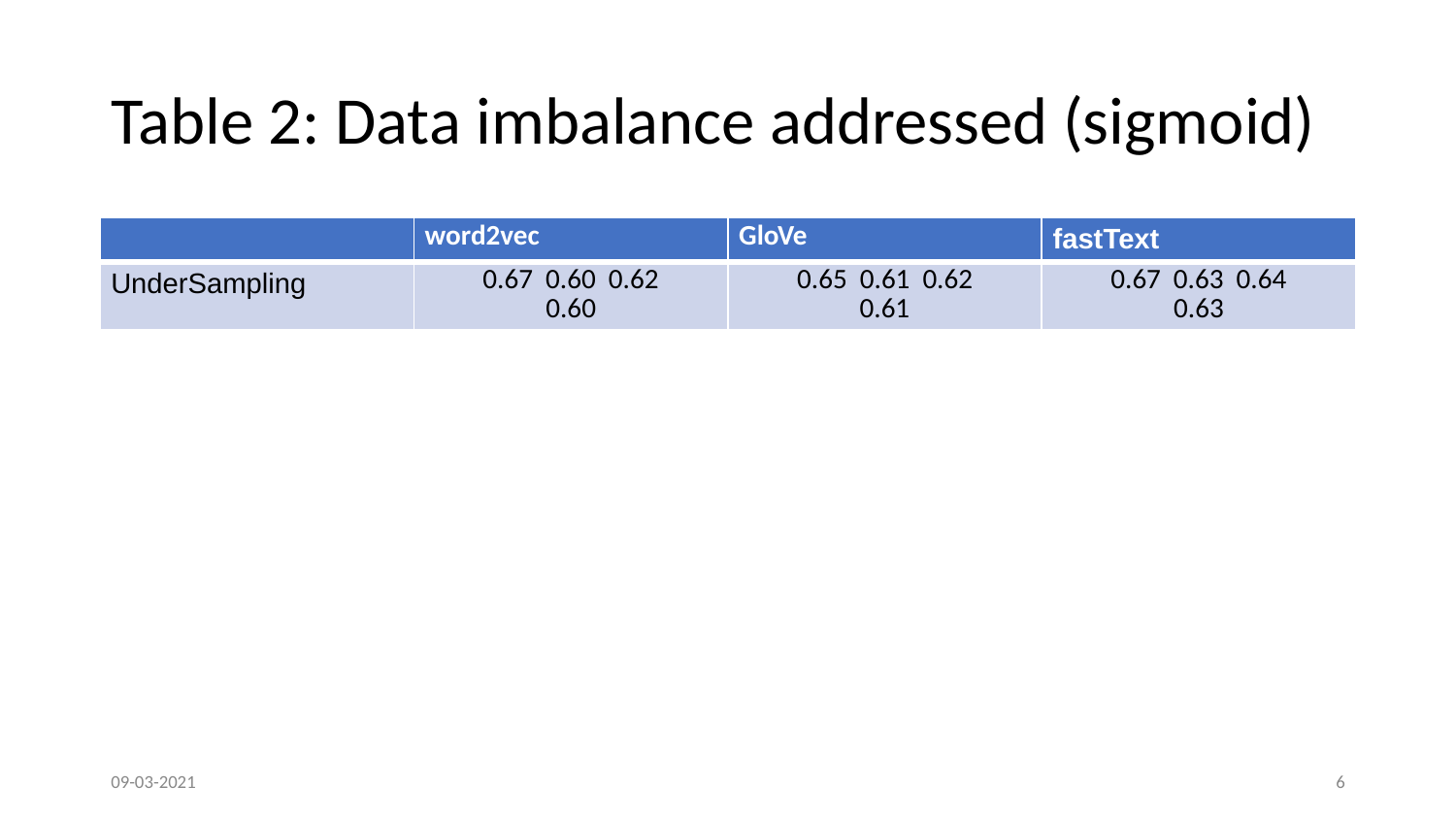

# Table 2: Data imbalance addressed (sigmoid)
|  | word2vec | GloVe | fastText |
| --- | --- | --- | --- |
| UnderSampling | 0.67  0.60  0.62 0.60 | 0.65  0.61  0.62 0.61 | 0.67  0.63  0.64 0.63 |
09-03-2021
6